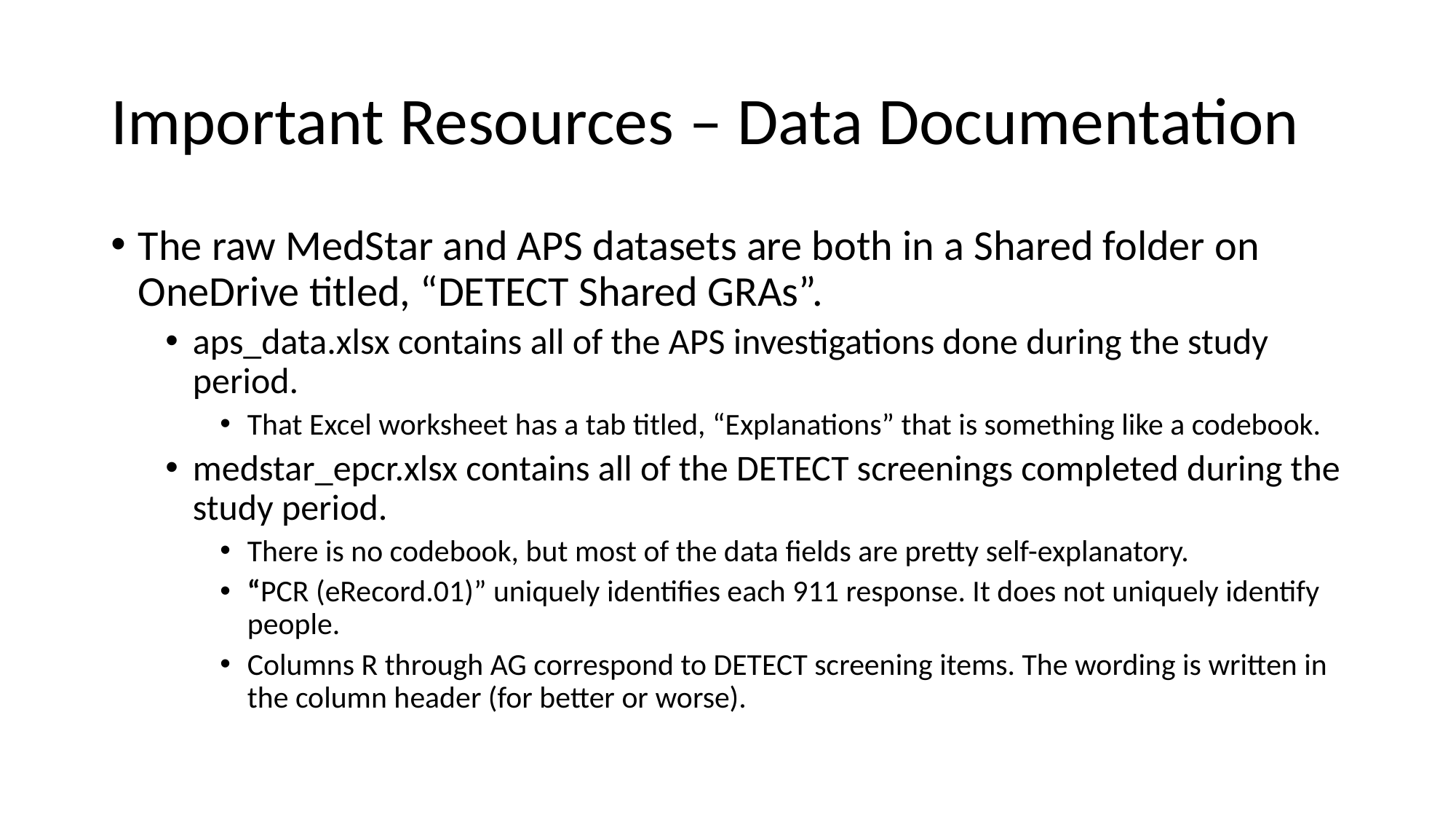

# Important Resources – Data Documentation
The raw MedStar and APS datasets are both in a Shared folder on OneDrive titled, “DETECT Shared GRAs”.
aps_data.xlsx contains all of the APS investigations done during the study period.
That Excel worksheet has a tab titled, “Explanations” that is something like a codebook.
medstar_epcr.xlsx contains all of the DETECT screenings completed during the study period.
There is no codebook, but most of the data fields are pretty self-explanatory.
“PCR (eRecord.01)” uniquely identifies each 911 response. It does not uniquely identify people.
Columns R through AG correspond to DETECT screening items. The wording is written in the column header (for better or worse).